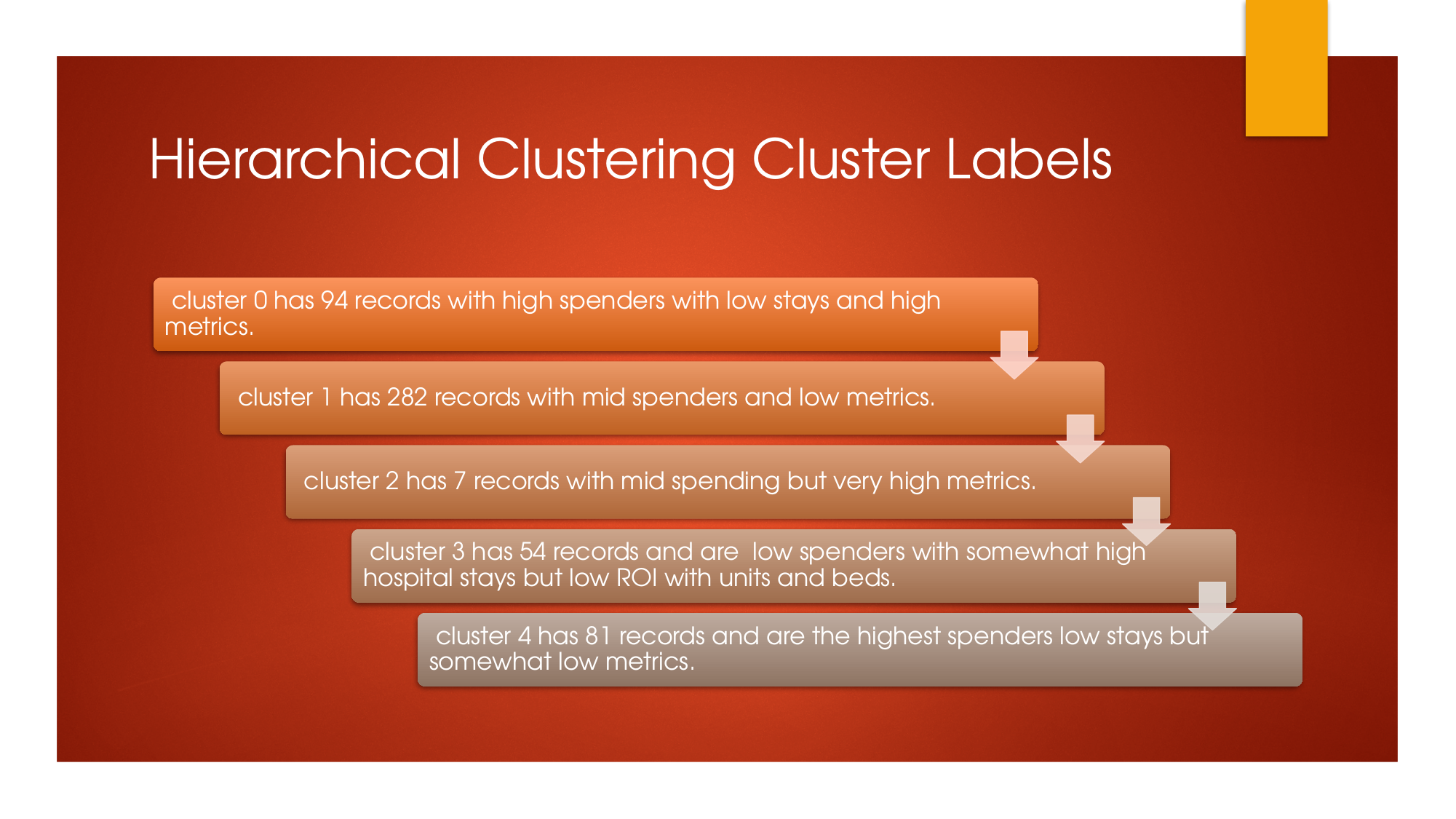

# Hierarchical Clustering Cluster Labels
 cluster 0 has 94 records with high spenders with low stays and high metrics.
 cluster 1 has 282 records with mid spenders and low metrics.
 cluster 2 has 7 records with mid spending but very high metrics.
 cluster 3 has 54 records and are  low spenders with somewhat high hospital stays but low ROI with units and beds.
 cluster 4 has 81 records and are the highest spenders low stays but somewhat low metrics.